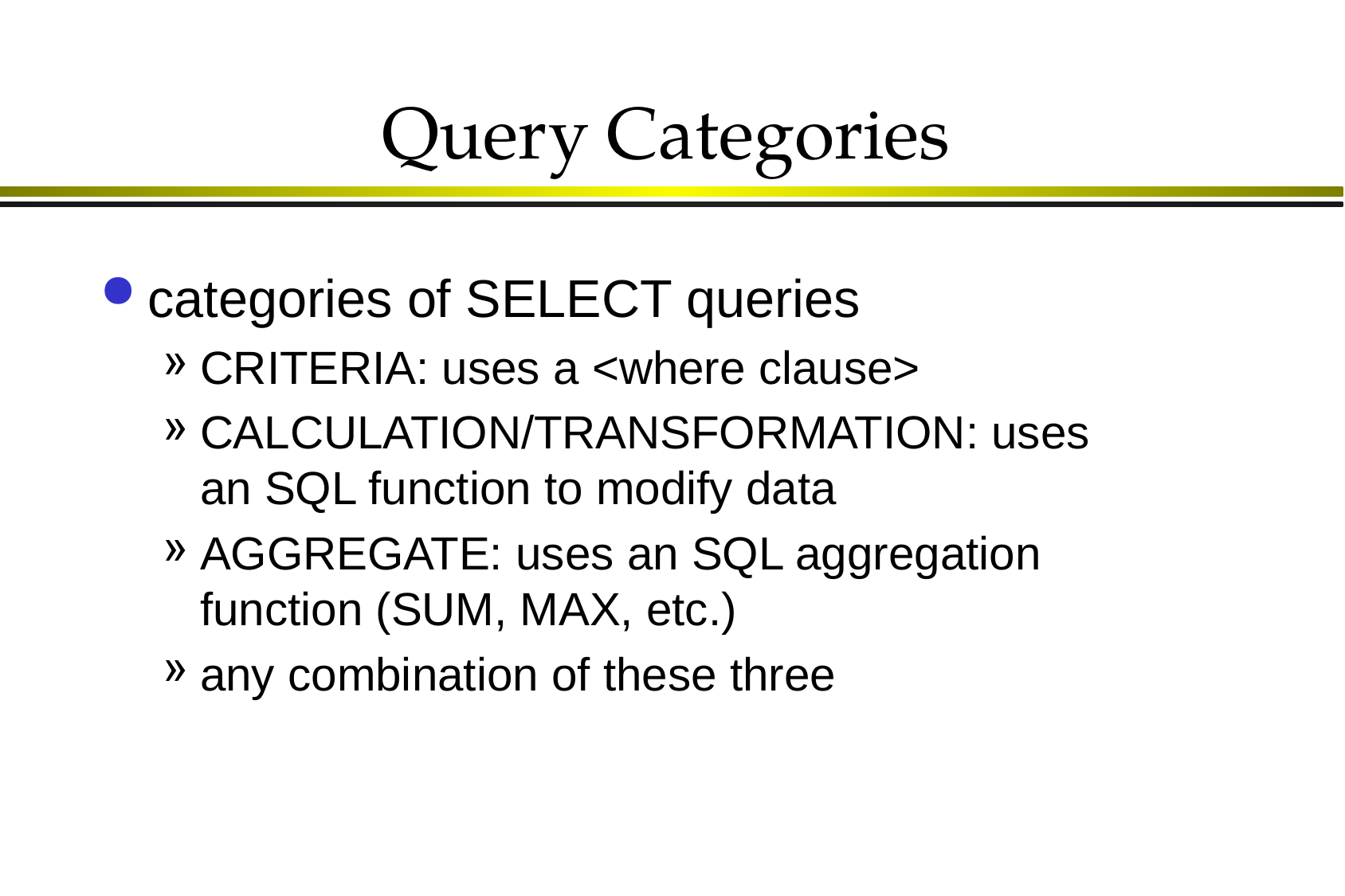

# Query Categories
categories of SELECT queries
CRITERIA: uses a <where clause>
CALCULATION/TRANSFORMATION: uses an SQL function to modify data
AGGREGATE: uses an SQL aggregation function (SUM, MAX, etc.)
any combination of these three